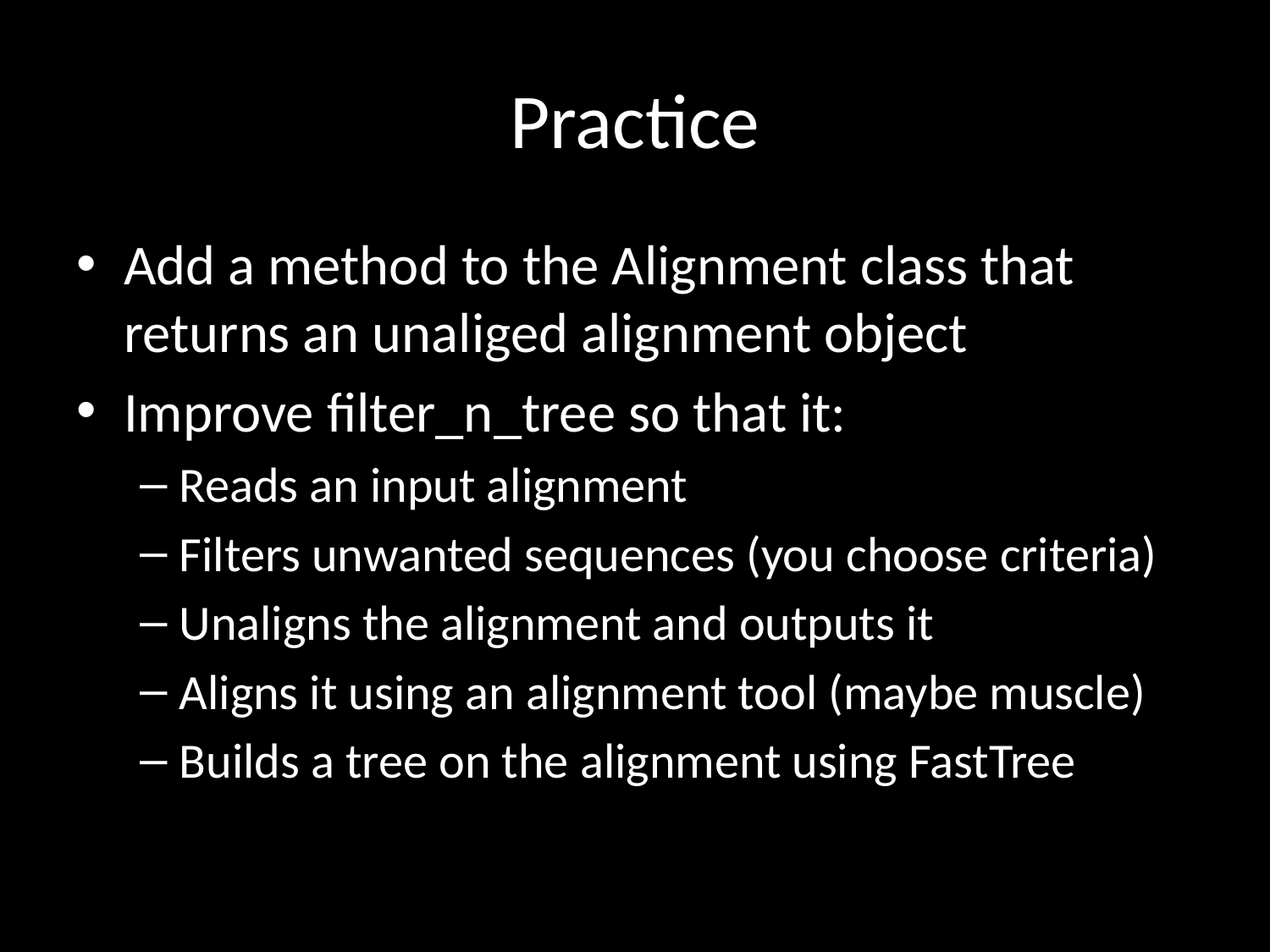

# Practice
Add a method to the Alignment class that returns an unaliged alignment object
Improve filter_n_tree so that it:
Reads an input alignment
Filters unwanted sequences (you choose criteria)
Unaligns the alignment and outputs it
Aligns it using an alignment tool (maybe muscle)
Builds a tree on the alignment using FastTree